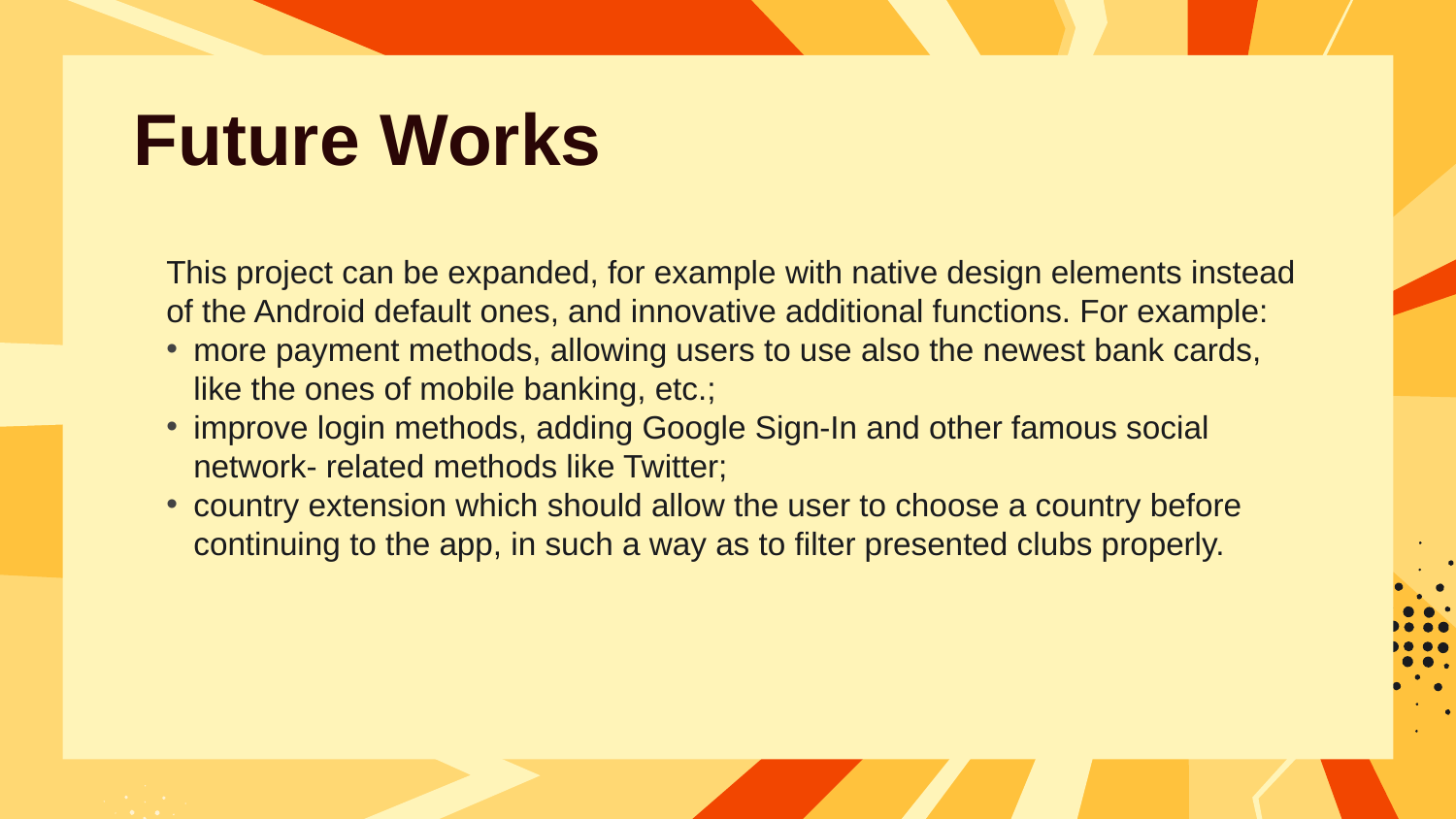

# Future Works
This project can be expanded, for example with native design elements instead of the Android default ones, and innovative additional functions. For example:
more payment methods, allowing users to use also the newest bank cards, like the ones of mobile banking, etc.;
improve login methods, adding Google Sign-In and other famous social network- related methods like Twitter;
country extension which should allow the user to choose a country before continuing to the app, in such a way as to filter presented clubs properly.